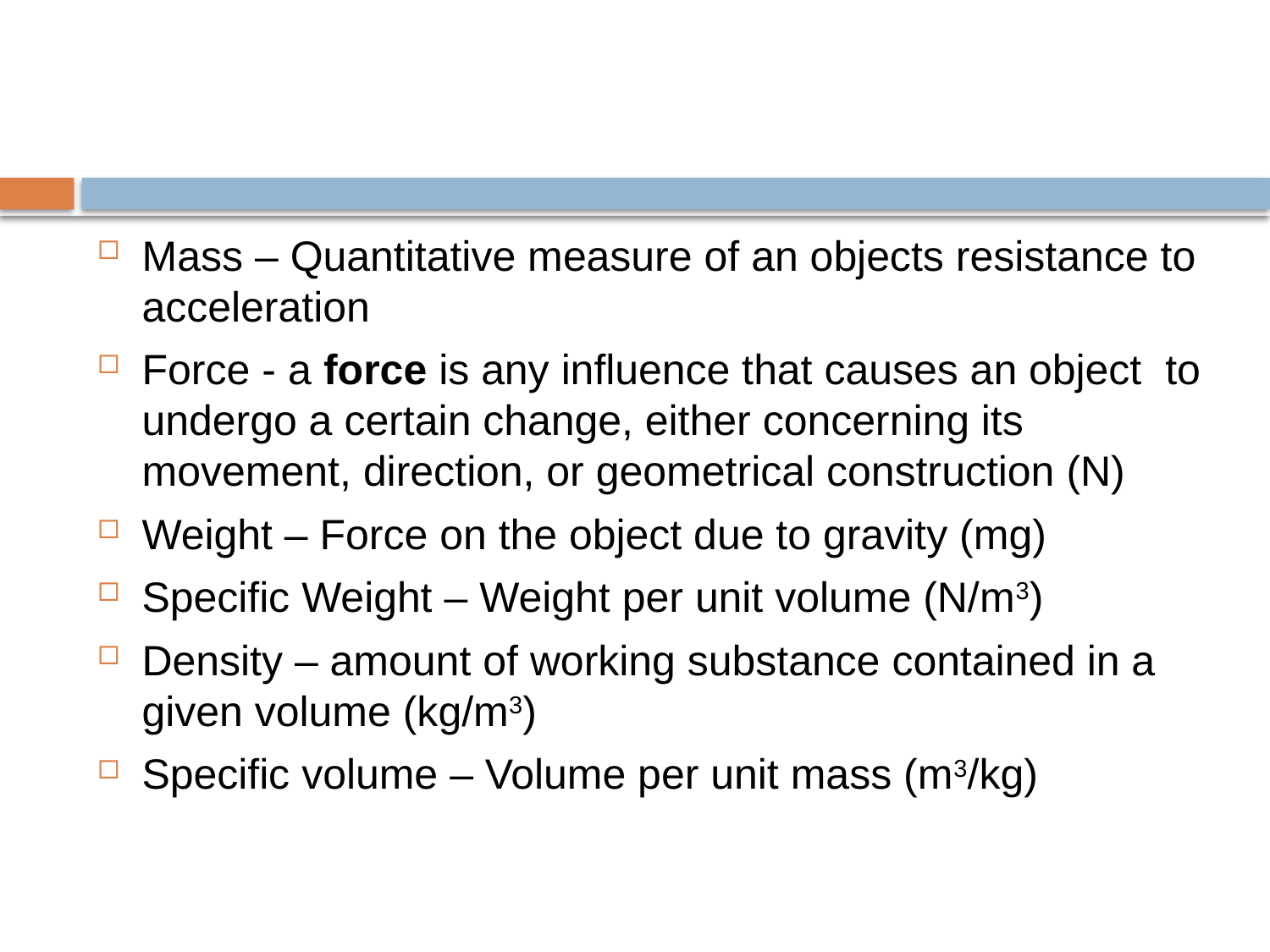

#
Mass – Quantitative measure of an objects resistance to acceleration
Force - a force is any influence that causes an object  to undergo a certain change, either concerning its movement, direction, or geometrical construction (N)
Weight – Force on the object due to gravity (mg)
Specific Weight – Weight per unit volume (N/m3)
Density – amount of working substance contained in a given volume (kg/m3)
Specific volume – Volume per unit mass (m3/kg)